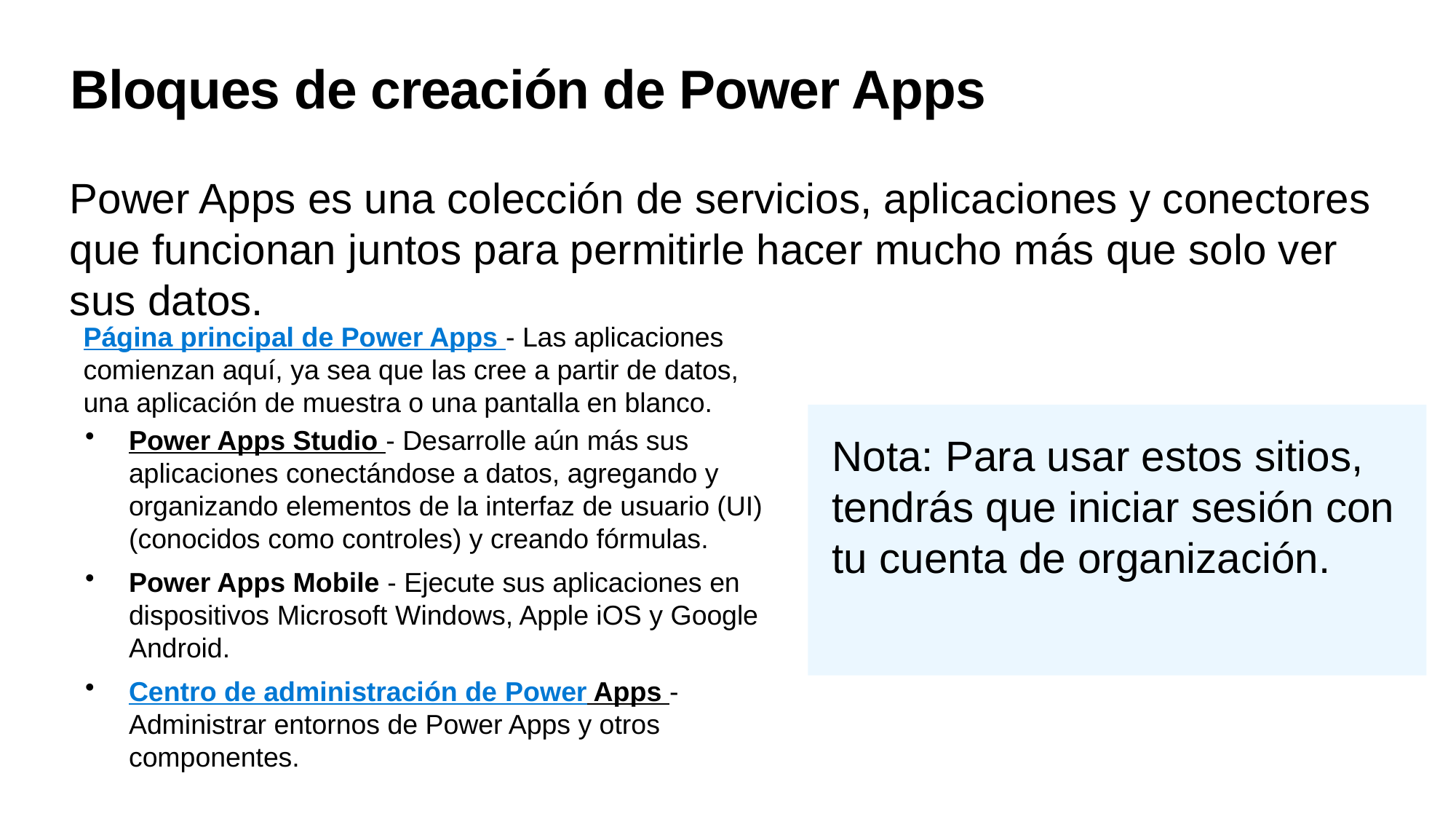

# Bloques de creación de Power Apps

Power Apps es una colección de servicios, aplicaciones y conectores que funcionan juntos para permitirle hacer mucho más que solo ver sus datos.

Página principal de Power Apps - Las aplicaciones comienzan aquí, ya sea que las cree a partir de datos, una aplicación de muestra o una pantalla en blanco.
Power Apps Studio - Desarrolle aún más sus aplicaciones conectándose a datos, agregando y organizando elementos de la interfaz de usuario (UI) (conocidos como controles) y creando fórmulas.
Power Apps Mobile - Ejecute sus aplicaciones en dispositivos Microsoft Windows, Apple iOS y Google Android.
Centro de administración de Power Apps - Administrar entornos de Power Apps y otros componentes.
Nota: Para usar estos sitios, tendrás que iniciar sesión con tu cuenta de organización.